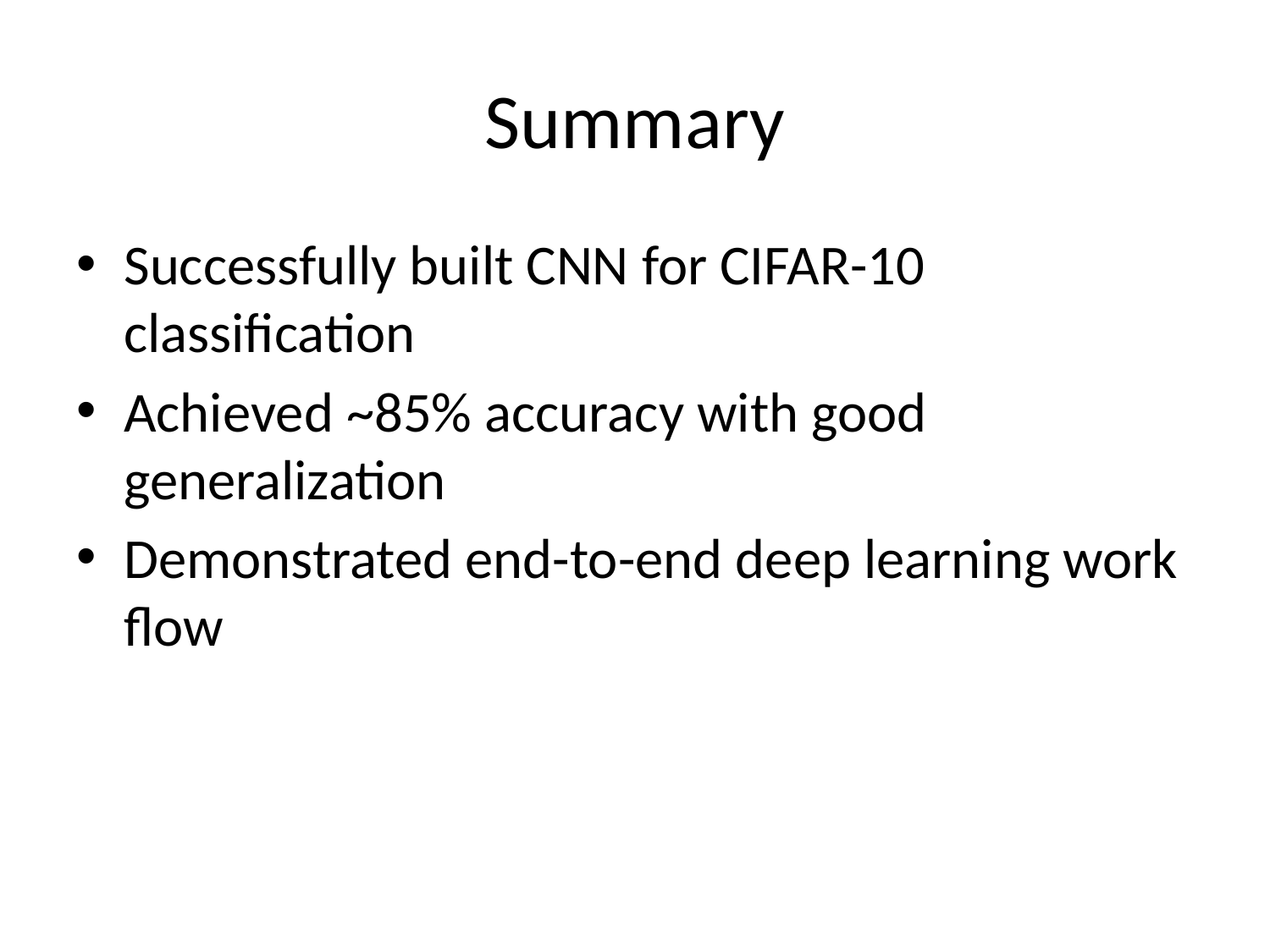

# Summary
Successfully built CNN for CIFAR-10 classification
Achieved ~85% accuracy with good generalization
Demonstrated end-to-end deep learning work flow